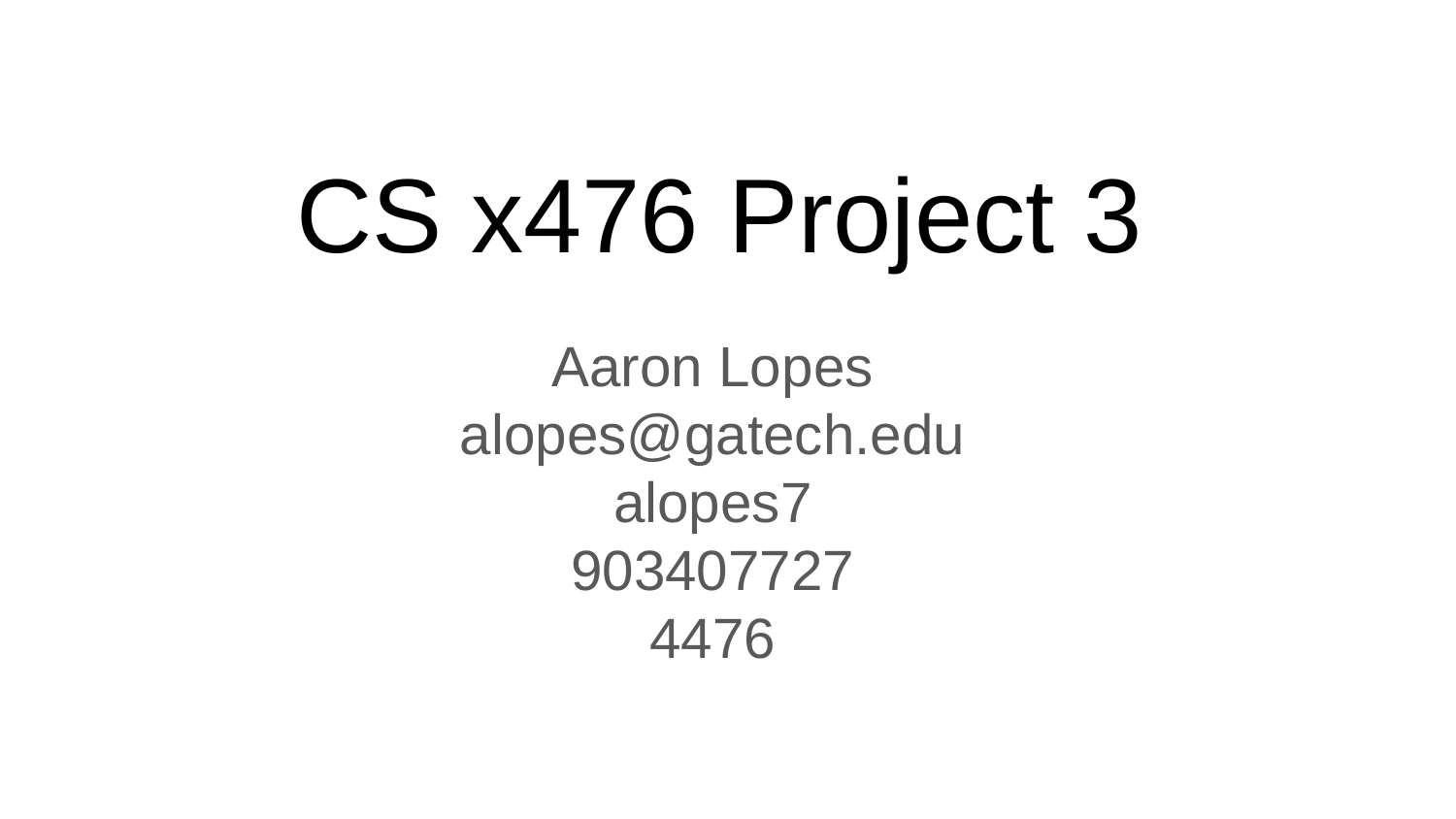

# CS x476 Project 3
Aaron Lopes
alopes@gatech.edu
alopes7
903407727
4476